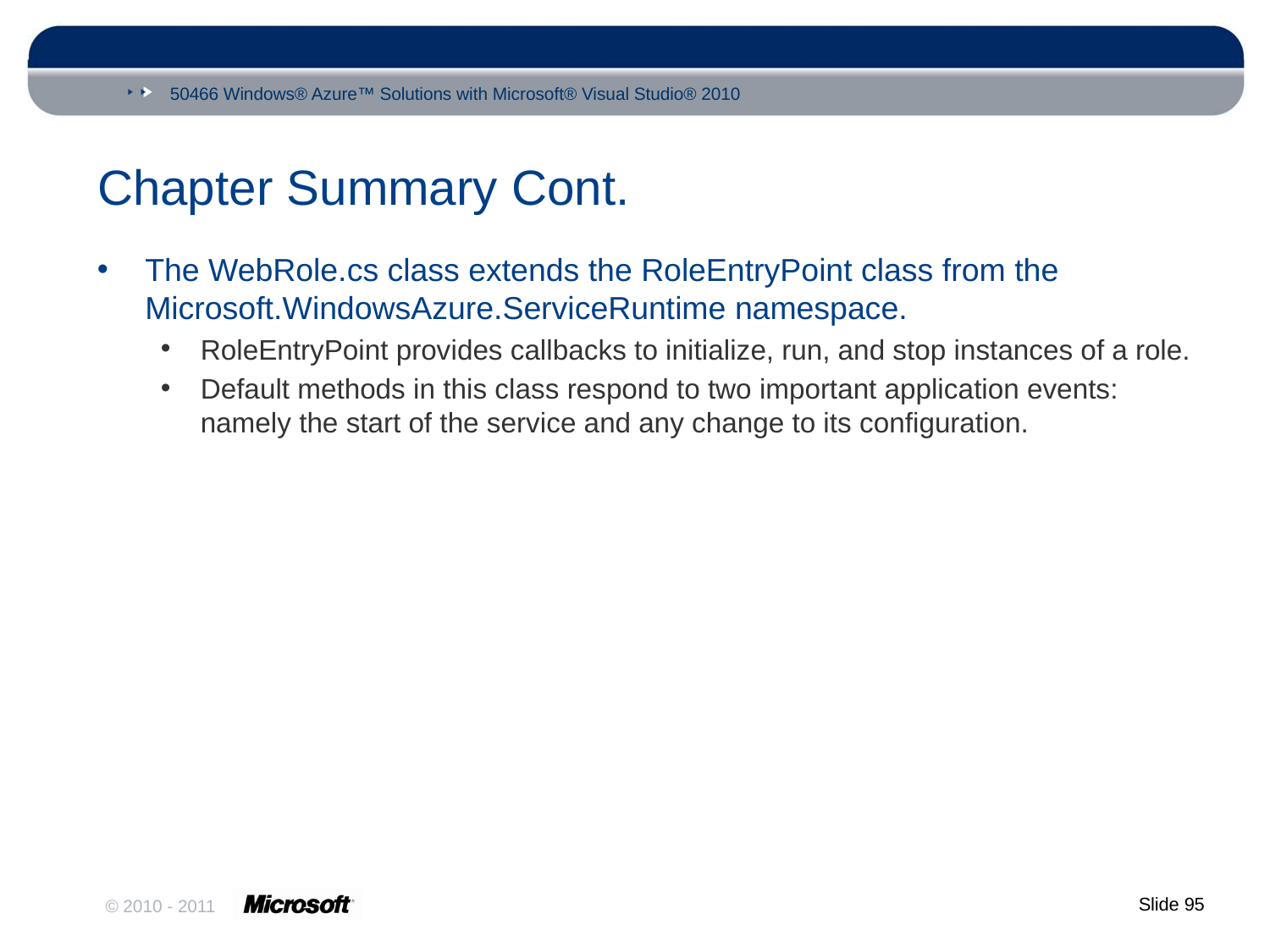

# Chapter Summary Cont.
The WebRole.cs class extends the RoleEntryPoint class from the Microsoft.WindowsAzure.ServiceRuntime namespace.
RoleEntryPoint provides callbacks to initialize, run, and stop instances of a role.
Default methods in this class respond to two important application events: namely the start of the service and any change to its configuration.